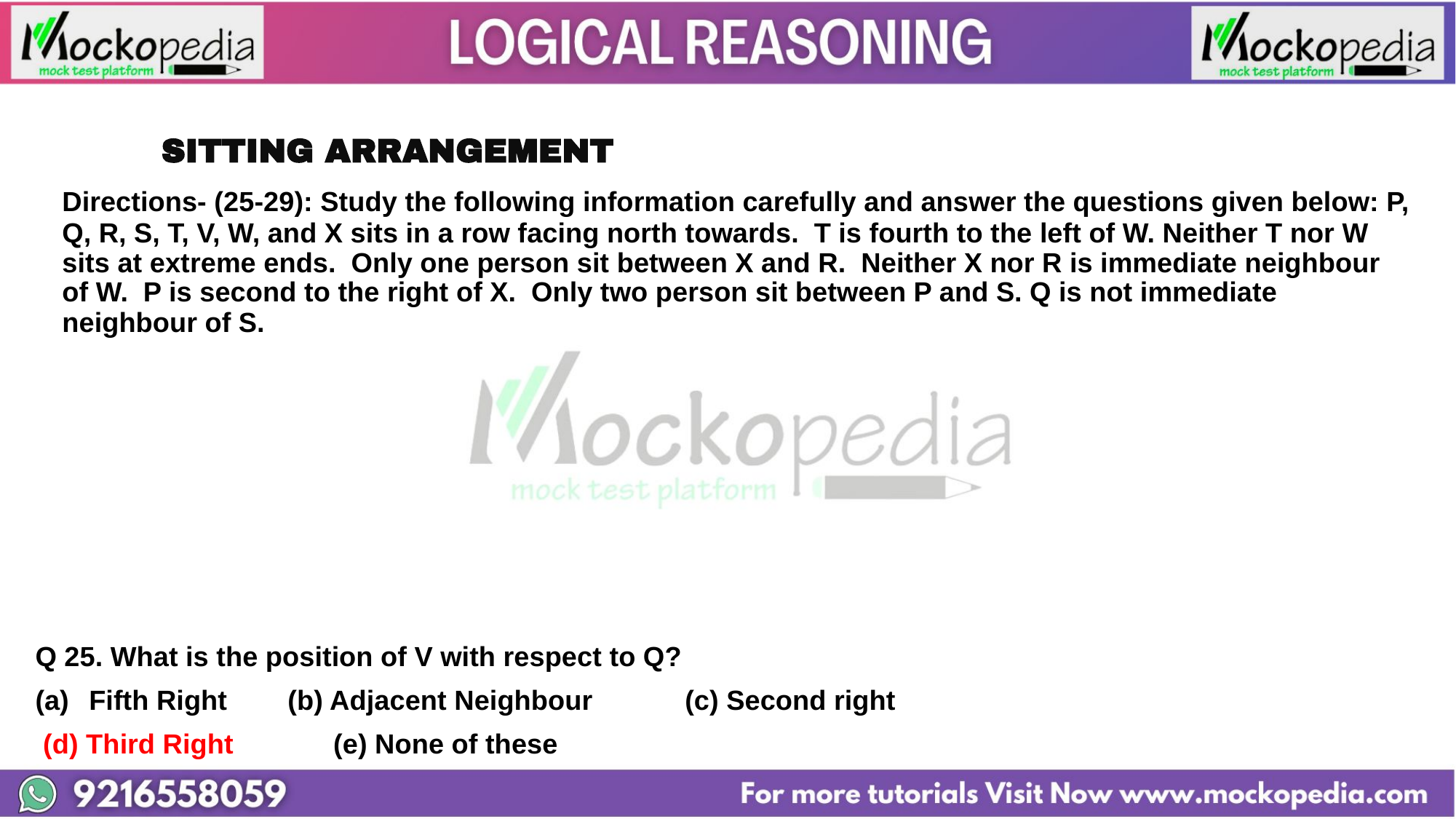

SITTING ARRANGEMENT
	Directions- (25-29): Study the following information carefully and answer the questions given below: P, Q, R, S, T, V, W, and X sits in a row facing north towards.  T is fourth to the left of W. Neither T nor W sits at extreme ends.  Only one person sit between X and R.  Neither X nor R is immediate neighbour of W.  P is second to the right of X.  Only two person sit between P and S. Q is not immediate neighbour of S.

Q 25. What is the position of V with respect to Q?
Fifth Right 	(b) Adjacent Neighbour 		(c) Second right
 (d) Third Right 	(e) None of these